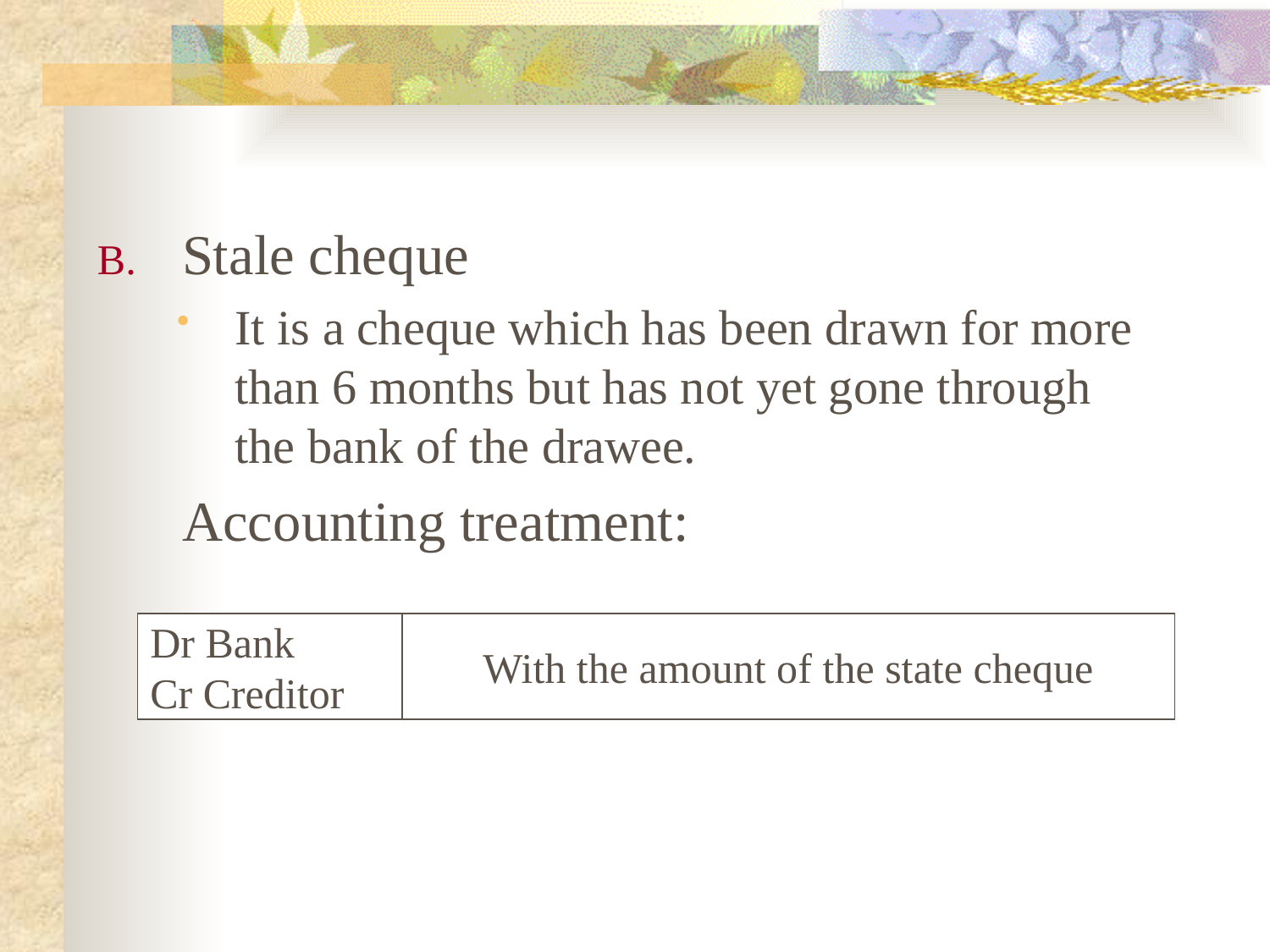

Stale cheque
It is a cheque which has been drawn for more than 6 months but has not yet gone through the bank of the drawee.
	Accounting treatment:

Dr Bank
Cr Creditor
With the amount of the state cheque